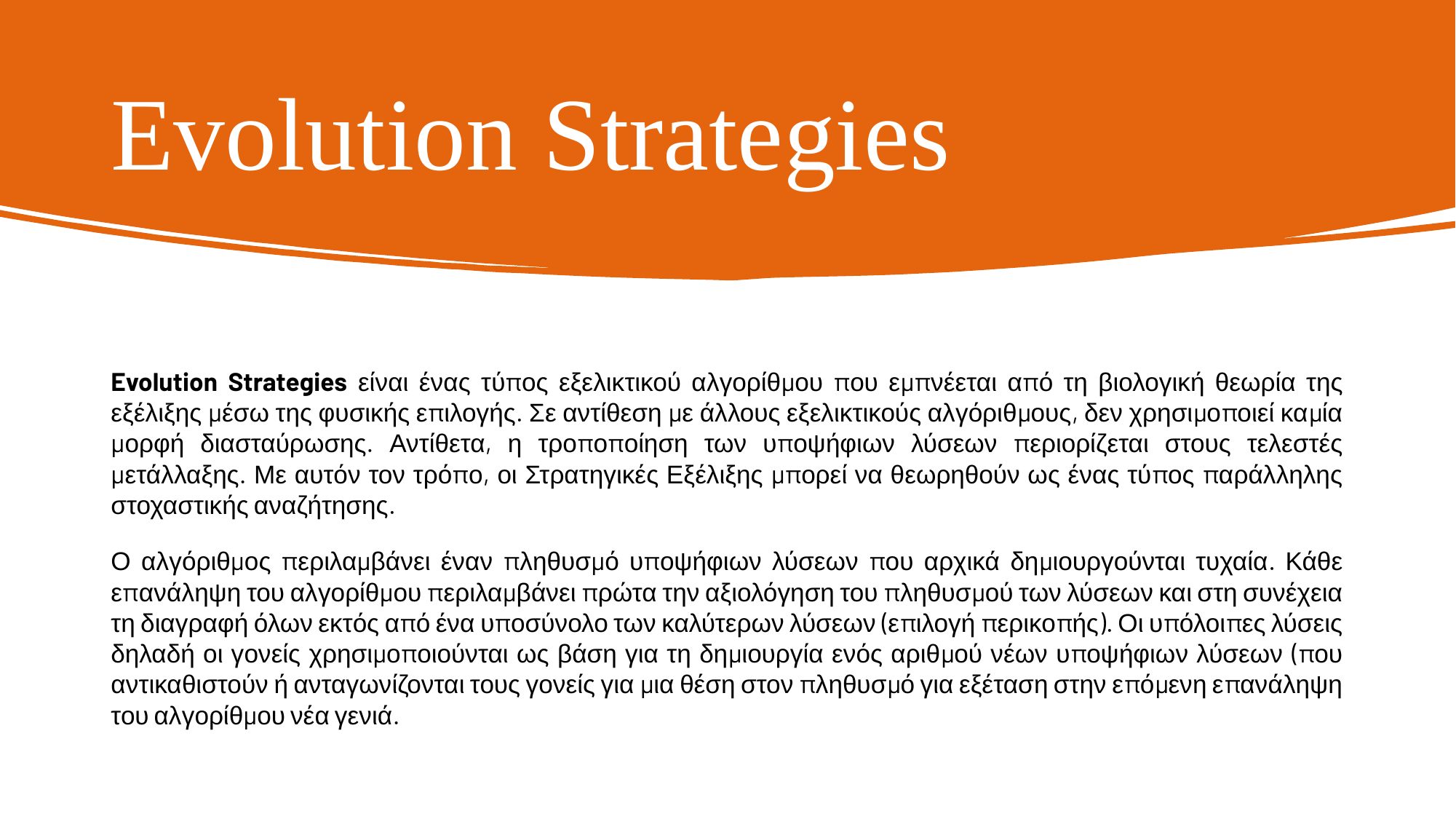

# Evolution Strategies

Evolution Strategies είναι ένας τύπος εξελικτικού αλγορίθμου που εμπνέεται από τη βιολογική θεωρία της εξέλιξης μέσω της φυσικής επιλογής. Σε αντίθεση με άλλους εξελικτικούς αλγόριθμους, δεν χρησιμοποιεί καμία μορφή διασταύρωσης. Αντίθετα, η τροποποίηση των υποψήφιων λύσεων περιορίζεται στους τελεστές μετάλλαξης. Με αυτόν τον τρόπο, οι Στρατηγικές Εξέλιξης μπορεί να θεωρηθούν ως ένας τύπος παράλληλης στοχαστικής αναζήτησης.
Ο αλγόριθμος περιλαμβάνει έναν πληθυσμό υποψήφιων λύσεων που αρχικά δημιουργούνται τυχαία. Κάθε επανάληψη του αλγορίθμου περιλαμβάνει πρώτα την αξιολόγηση του πληθυσμού των λύσεων και στη συνέχεια τη διαγραφή όλων εκτός από ένα υποσύνολο των καλύτερων λύσεων (επιλογή περικοπής). Οι υπόλοιπες λύσεις δηλαδή οι γονείς χρησιμοποιούνται ως βάση για τη δημιουργία ενός αριθμού νέων υποψήφιων λύσεων (που αντικαθιστούν ή ανταγωνίζονται τους γονείς για μια θέση στον πληθυσμό για εξέταση στην επόμενη επανάληψη του αλγορίθμου νέα γενιά.